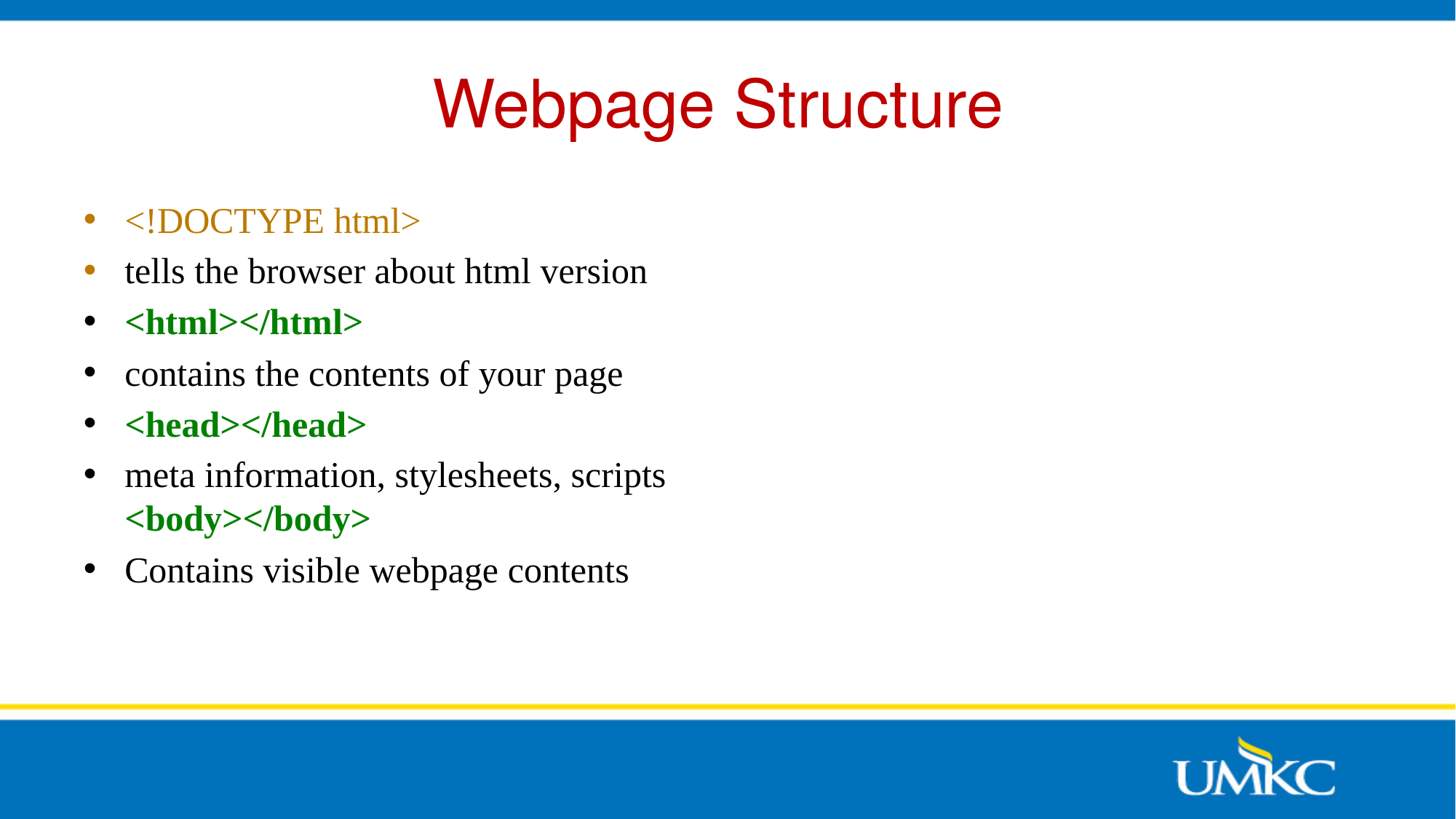

# Webpage Structure
<!DOCTYPE html>
tells the browser about html version
<html></html>
contains the contents of your page
<head></head>
meta information, stylesheets, scripts 
<body></body>
Contains visible webpage contents